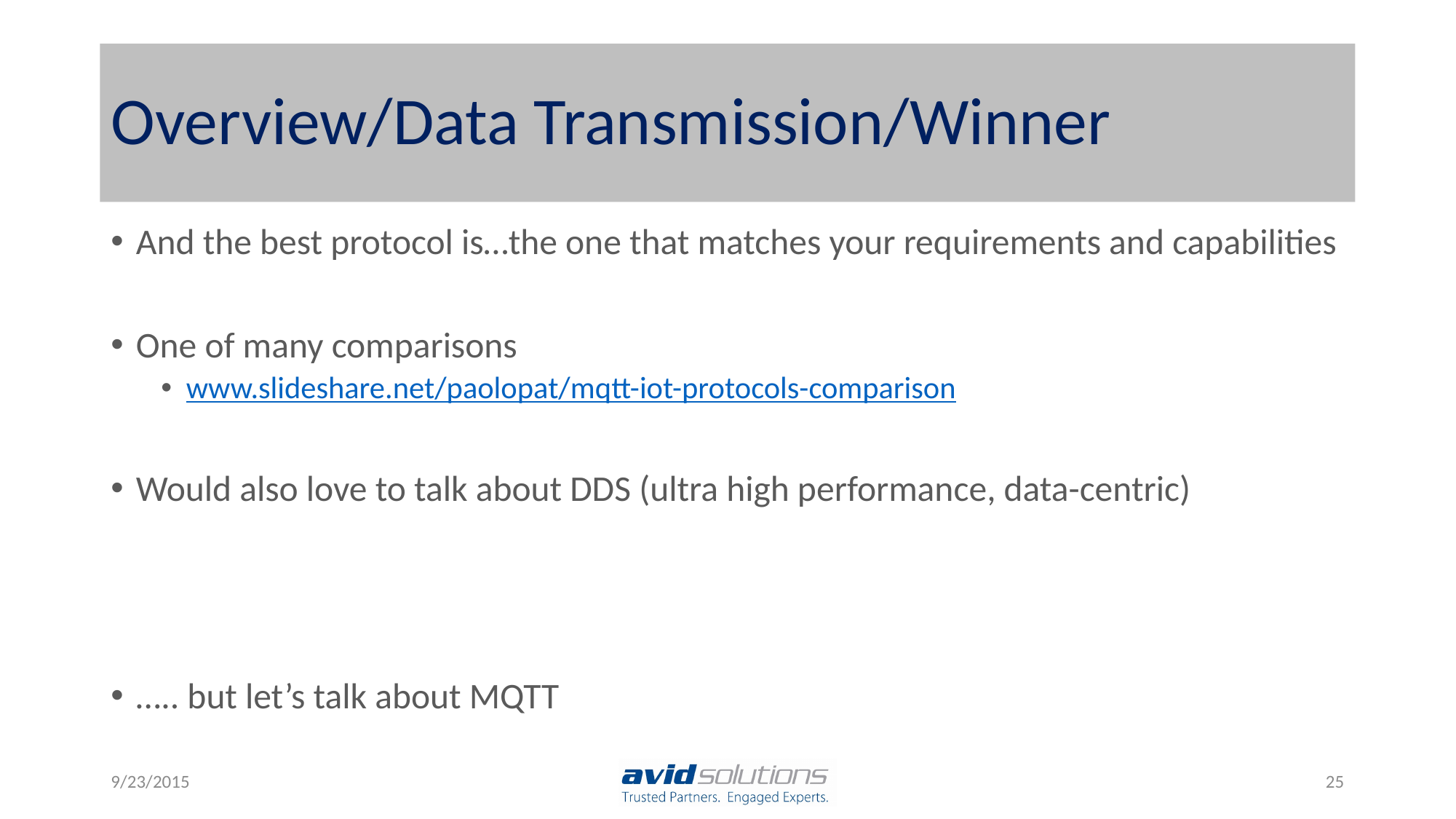

# Overview/Data Transmission/Winner
And the best protocol is…the one that matches your requirements and capabilities

One of many comparisons
www.slideshare.net/paolopat/mqtt-iot-protocols-comparison

Would also love to talk about DDS (ultra high performance, data-centric)

….. but let’s talk about MQTT
9/23/2015
25